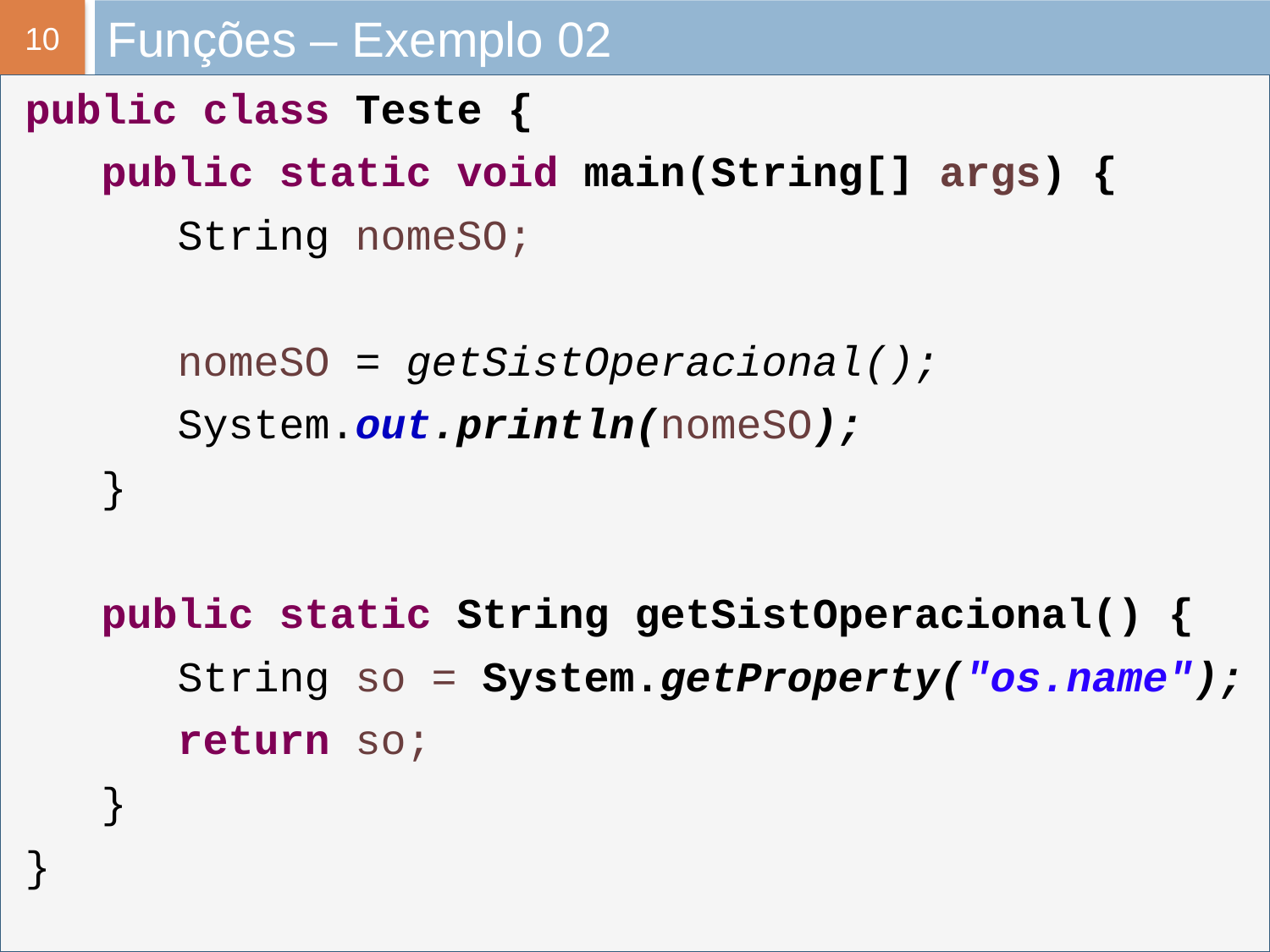

# Funções – Exemplo 02
public class Teste {
   public static void main(String[] args) {
      String nomeSO;

      nomeSO = getSistOperacional();
      System.out.println(nomeSO);
   }

   public static String getSistOperacional() {
      String so = System.getProperty("os.name");
      return so;
   }
}